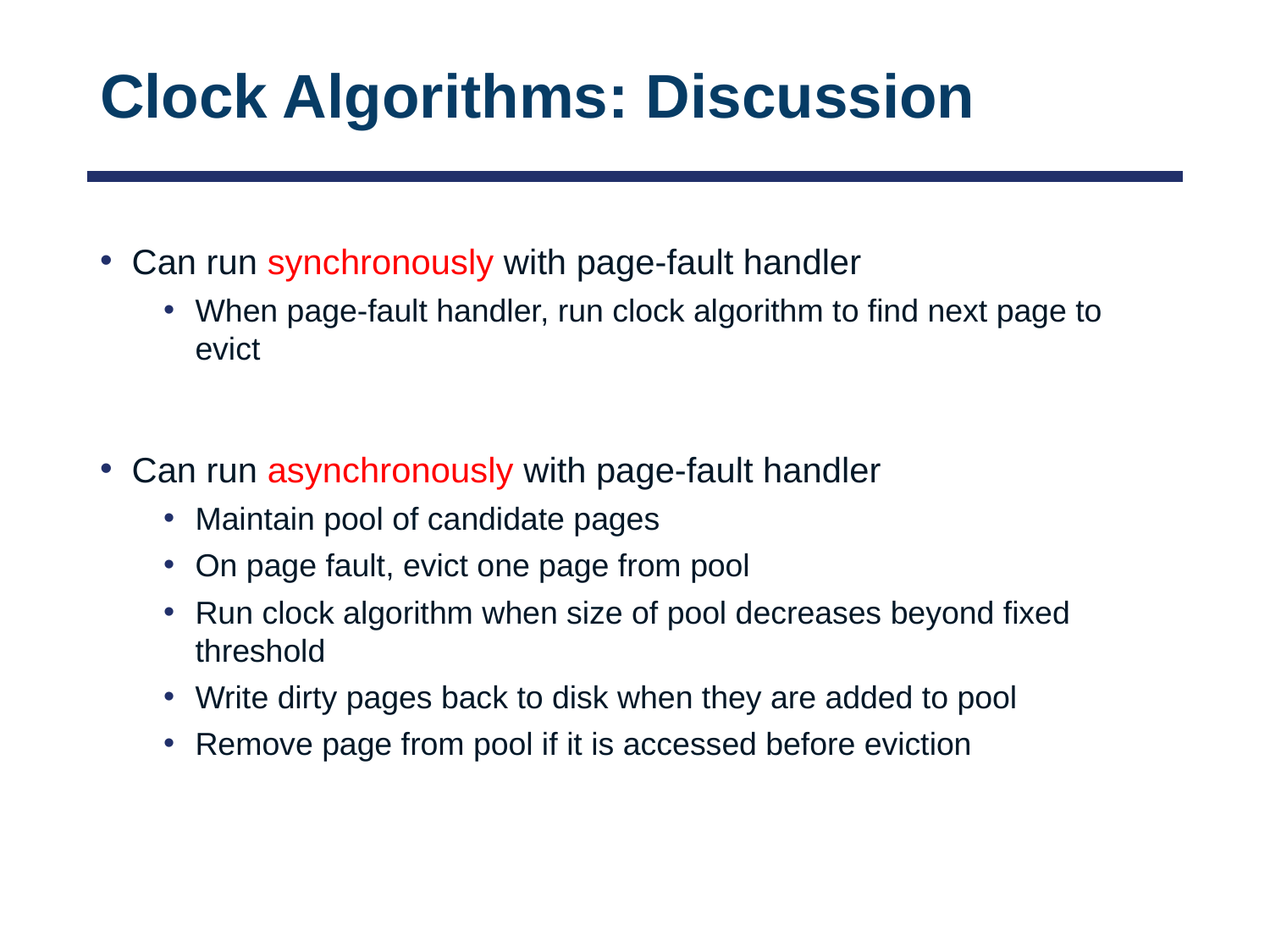

# Clock Algorithms: Discussion
Can run synchronously with page-fault handler
When page-fault handler, run clock algorithm to find next page to evict

Can run asynchronously with page-fault handler
Maintain pool of candidate pages
On page fault, evict one page from pool
Run clock algorithm when size of pool decreases beyond fixed threshold
Write dirty pages back to disk when they are added to pool
Remove page from pool if it is accessed before eviction